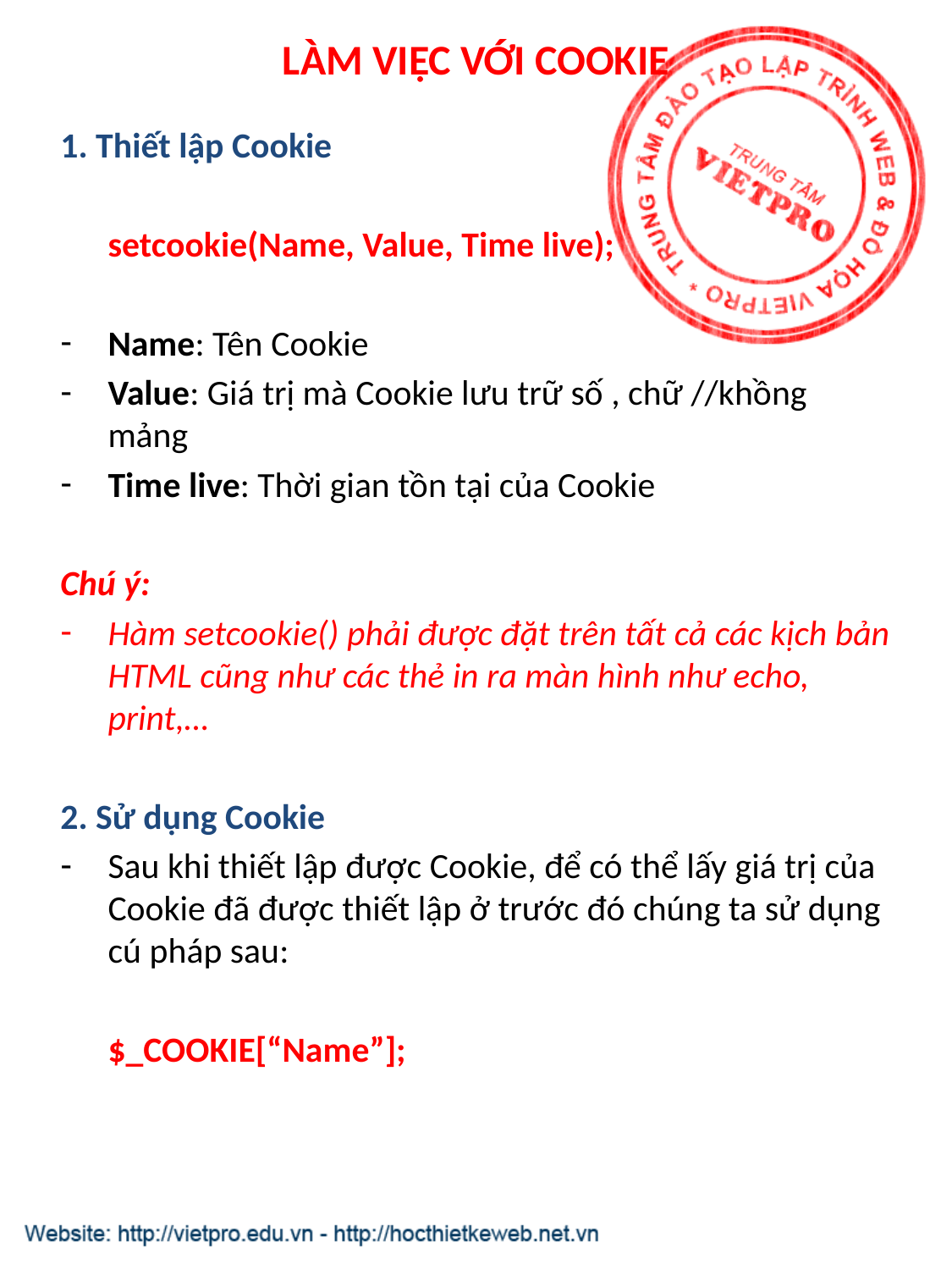

# LÀM VIỆC VỚI COOKIE
1. Thiết lập Cookie

	setcookie(Name, Value, Time live);

Name: Tên Cookie
Value: Giá trị mà Cookie lưu trữ số , chữ //khồng mảng
Time live: Thời gian tồn tại của Cookie

Chú ý:
Hàm setcookie() phải được đặt trên tất cả các kịch bản HTML cũng như các thẻ in ra màn hình như echo, print,…

2. Sử dụng Cookie
Sau khi thiết lập được Cookie, để có thể lấy giá trị của Cookie đã được thiết lập ở trước đó chúng ta sử dụng cú pháp sau:

	$_COOKIE[“Name”];